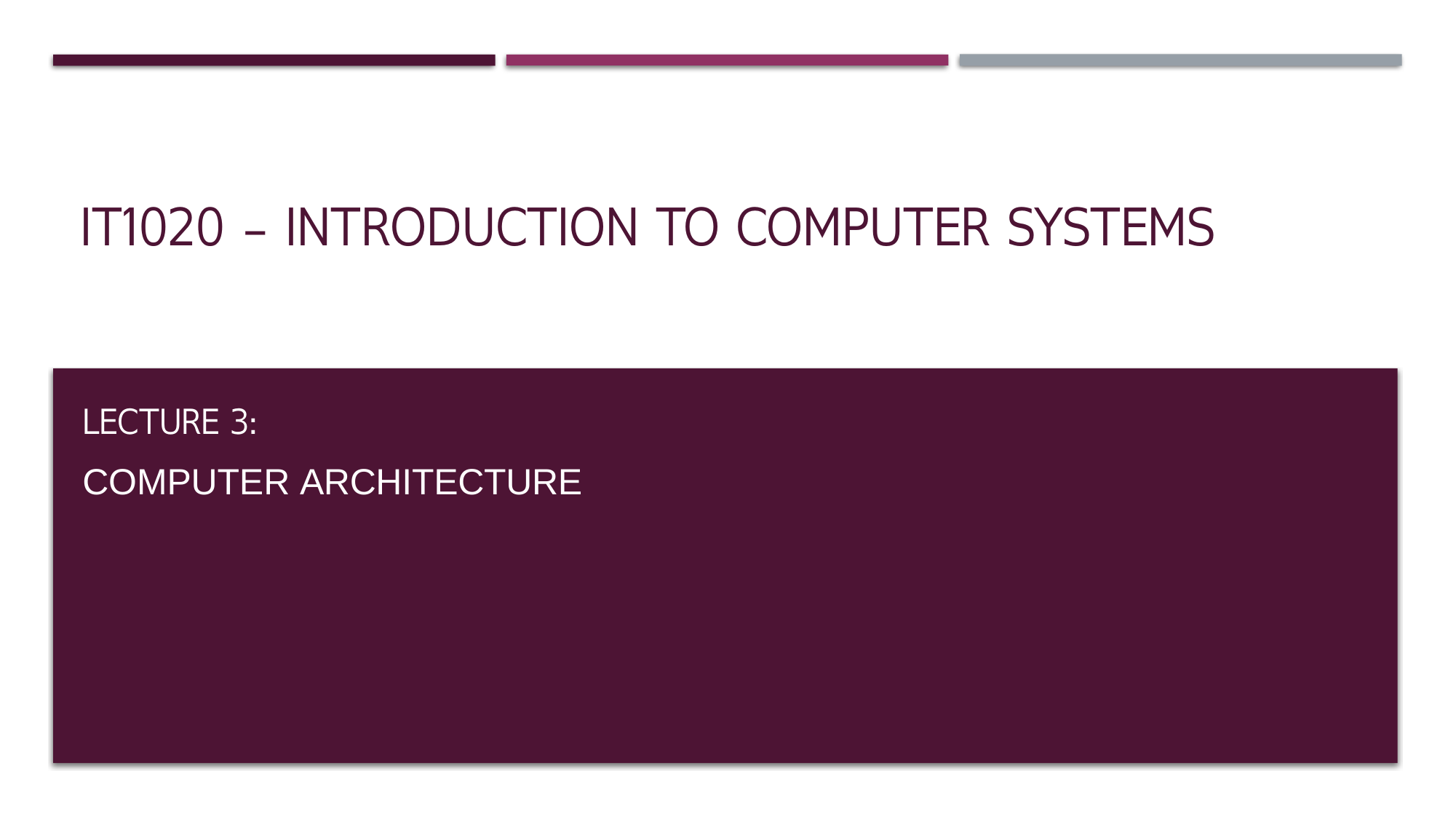

# IT1020 – Introduction to computer systems
Lecture 3:
Computer Architecture